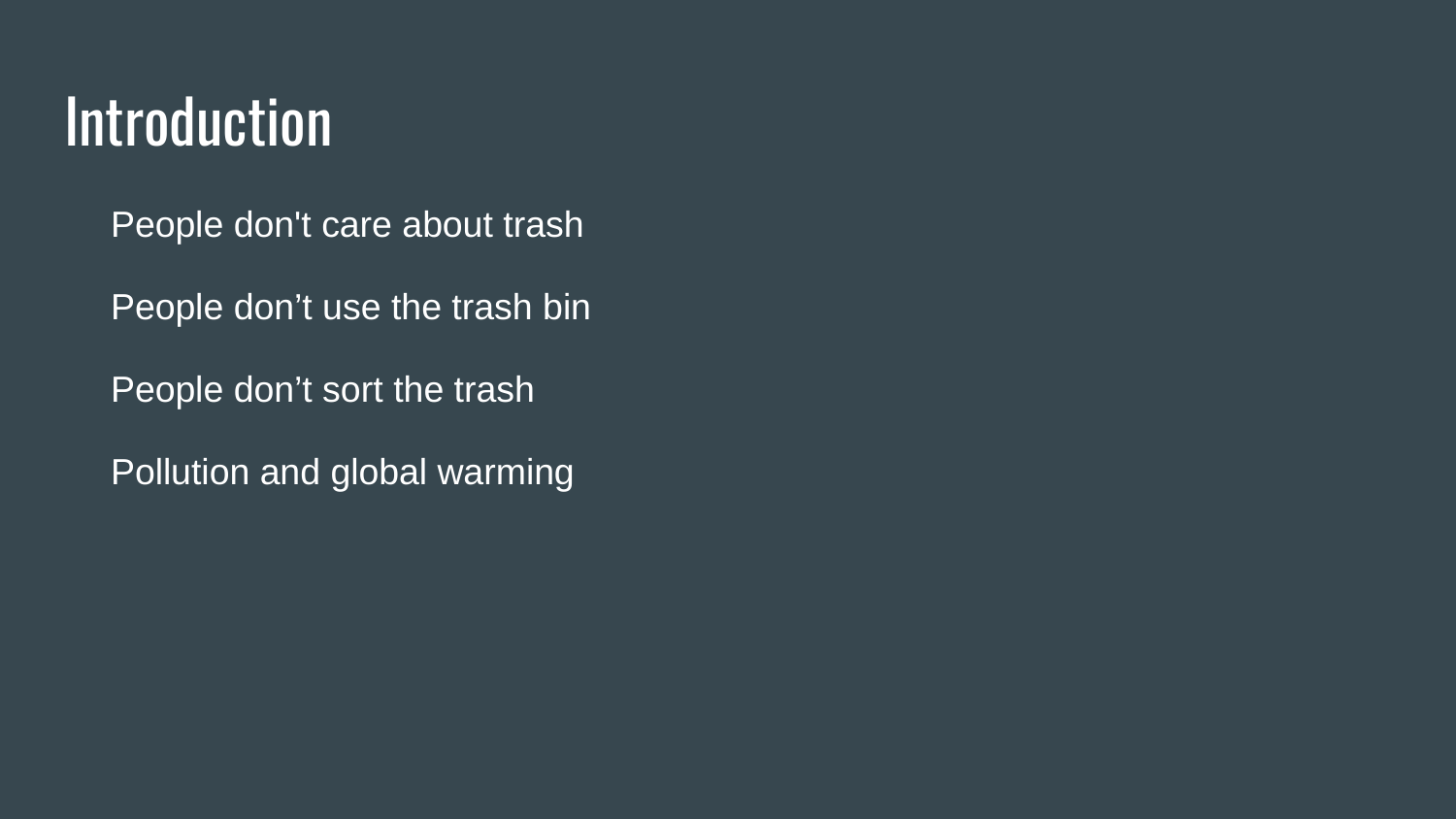

# Introduction
People don't care about trash
People don’t use the trash bin
People don’t sort the trash
Pollution and global warming